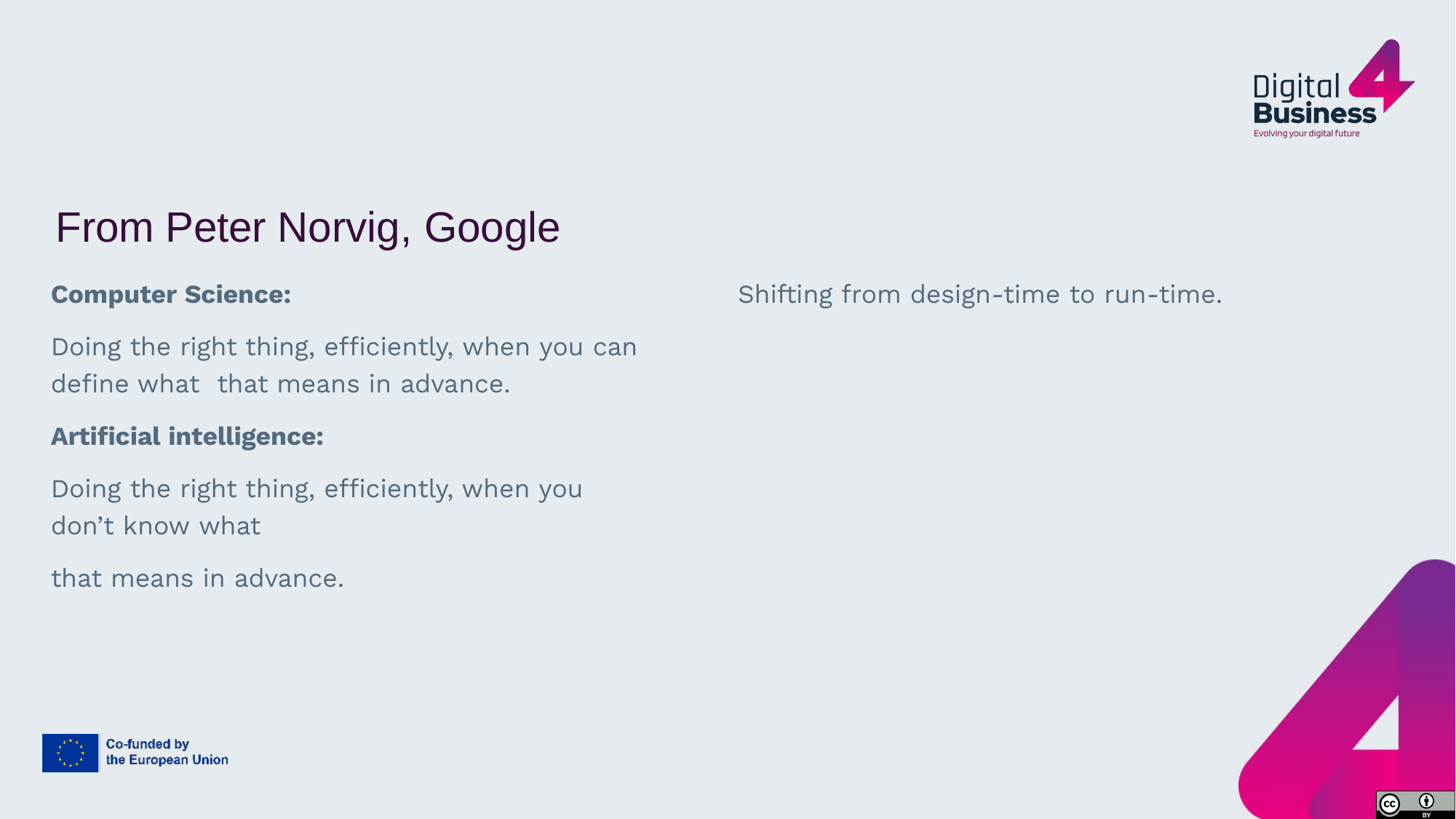

From Peter Norvig, Google
Computer Science:
Doing the right thing, efficiently, when you can define what  that means in advance.
Artificial intelligence:
Doing the right thing, efficiently, when you don’t know what
that means in advance.
Shifting from design-time to run-time.